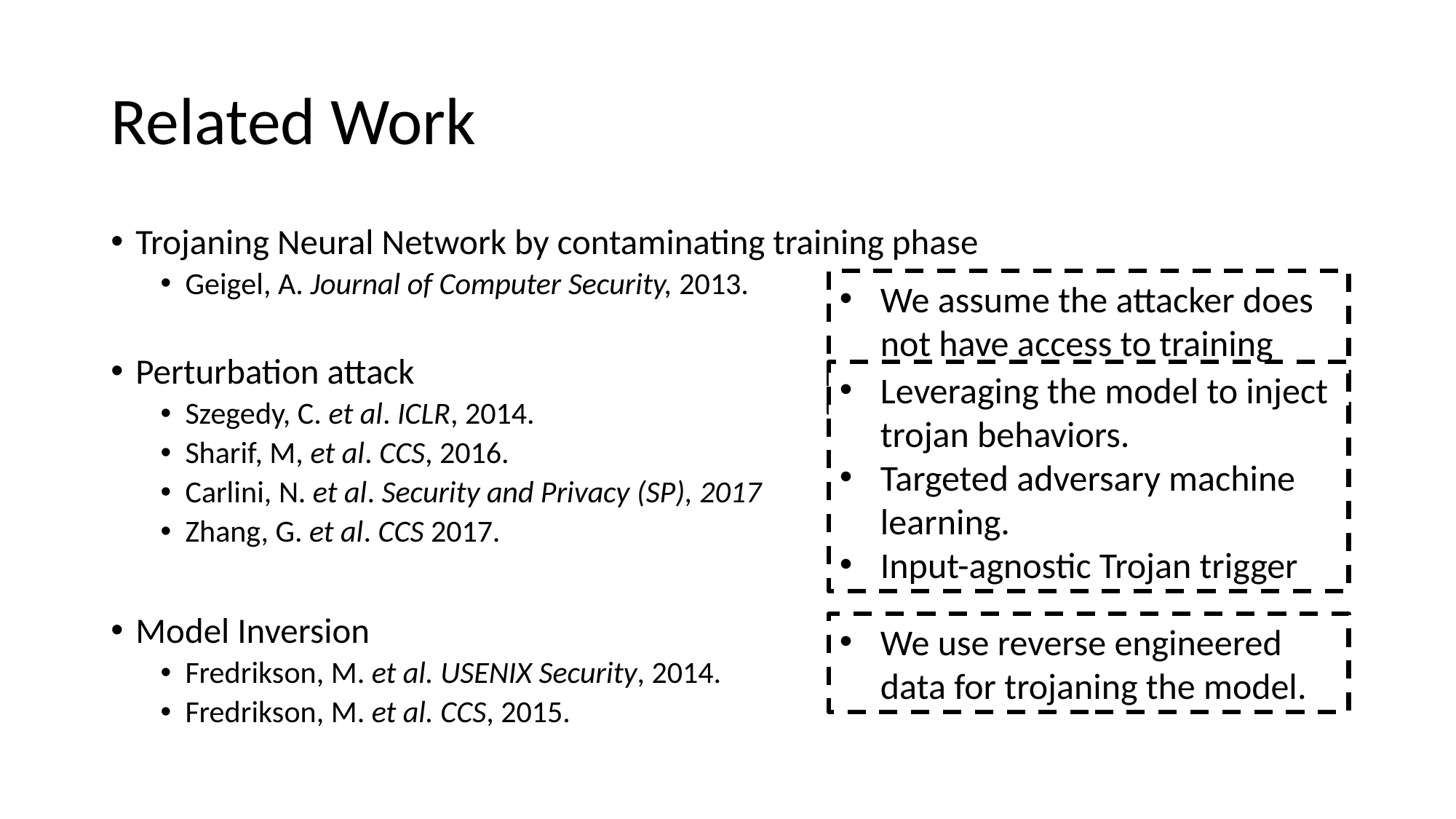

# Related Work
Trojaning Neural Network by contaminating training phase
Geigel, A. Journal of Computer Security, 2013.

Perturbation attack
Szegedy, C. et al. ICLR, 2014.
Sharif, M, et al. CCS, 2016.
Carlini, N. et al. Security and Privacy (SP), 2017
Zhang, G. et al. CCS 2017.

Model Inversion
Fredrikson, M. et al. USENIX Security, 2014.
Fredrikson, M. et al. CCS, 2015.

We assume the attacker does not have access to training phase or training data.
Leveraging the model to inject trojan behaviors.
Targeted adversary machine learning.
Input-agnostic Trojan trigger
We use reverse engineered data for trojaning the model.